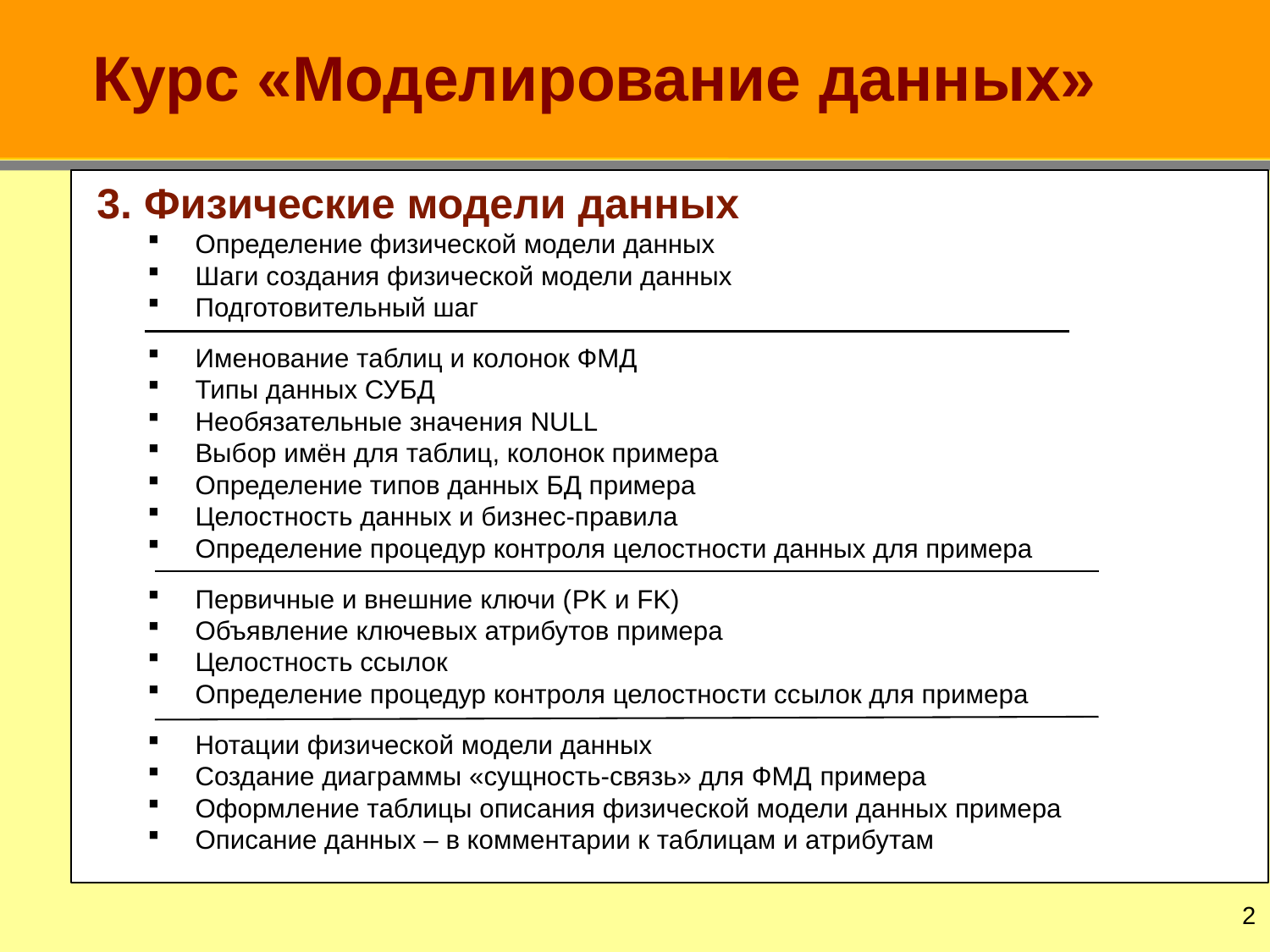

Курс «Моделирование данных»
3. Физические модели данных
Определение физической модели данных
Шаги создания физической модели данных
Подготовительный шаг

Именование таблиц и колонок ФМД
Типы данных СУБД
Необязательные значения NULL
Выбор имён для таблиц, колонок примера
Определение типов данных БД примера
Целостность данных и бизнес-правила
Определение процедур контроля целостности данных для примера

Первичные и внешние ключи (PK и FK)
Объявление ключевых атрибутов примера
Целостность ссылок
Определение процедур контроля целостности ссылок для примера

Нотации физической модели данных
Создание диаграммы «сущность-связь» для ФМД примера
Оформление таблицы описания физической модели данных примера
Описание данных – в комментарии к таблицам и атрибутам
2